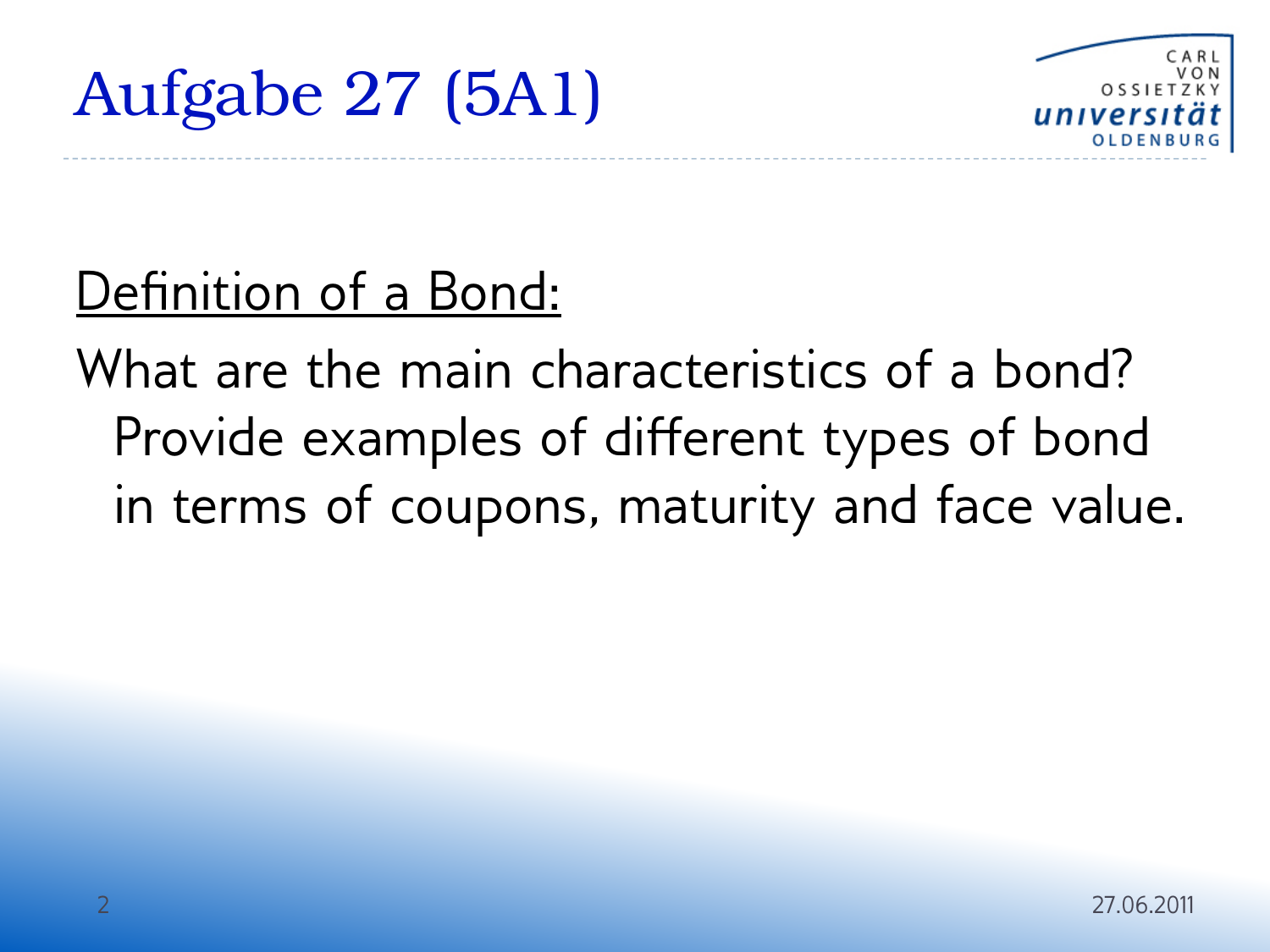

# Aufgabe 27 (5A1)

Definition of a Bond:
What are the main characteristics of a bond? Provide examples of different types of bond in terms of coupons, maturity and face value.

2
27.06.2011